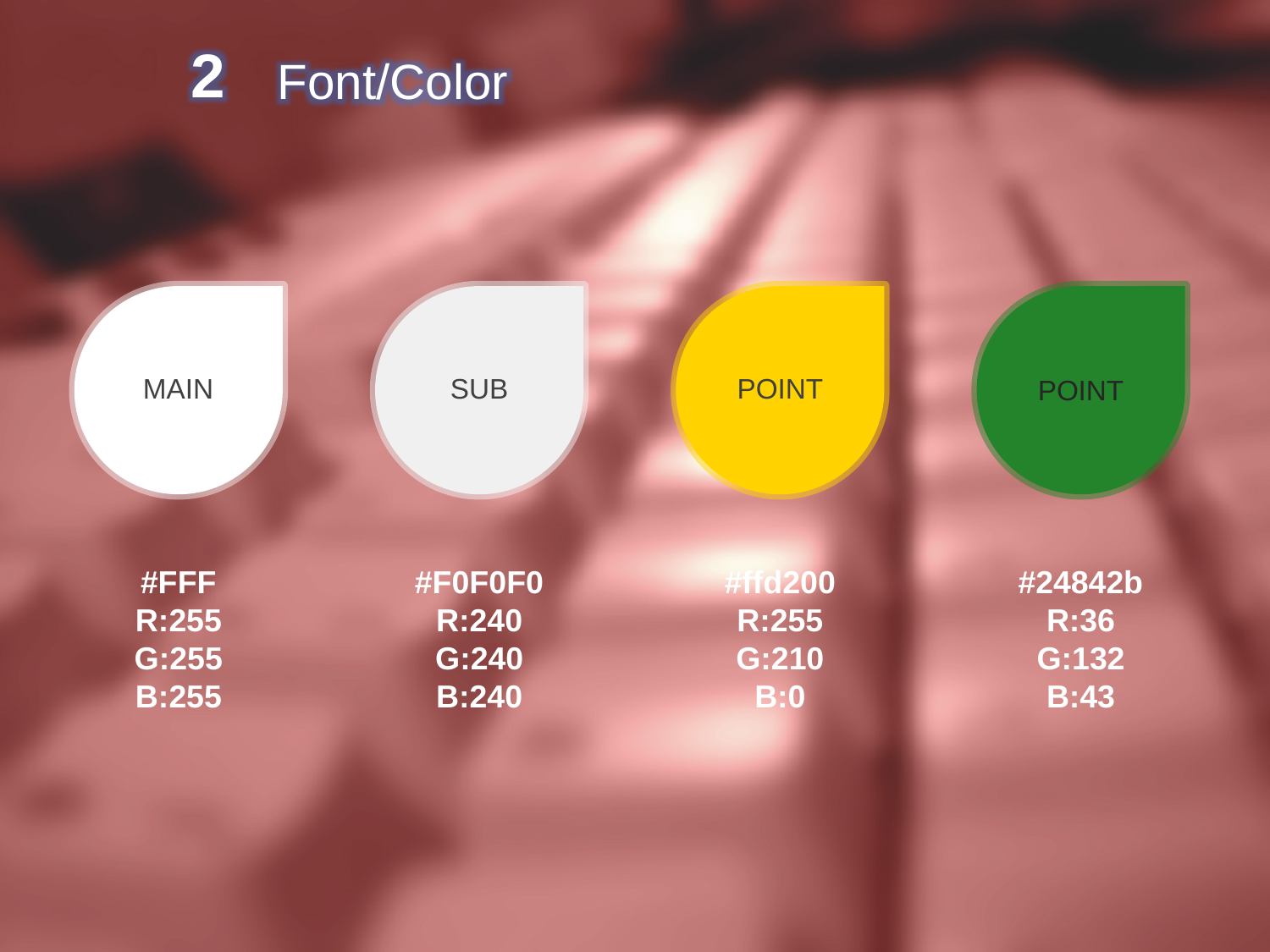

2
Font/Color

MAIN
SUB
POINT
POINT
#24842b
R:36
G:132
B:43
#FFF
R:255
G:255
B:255
#F0F0F0
R:240
G:240
B:240
#ffd200
R:255
G:210
B:0